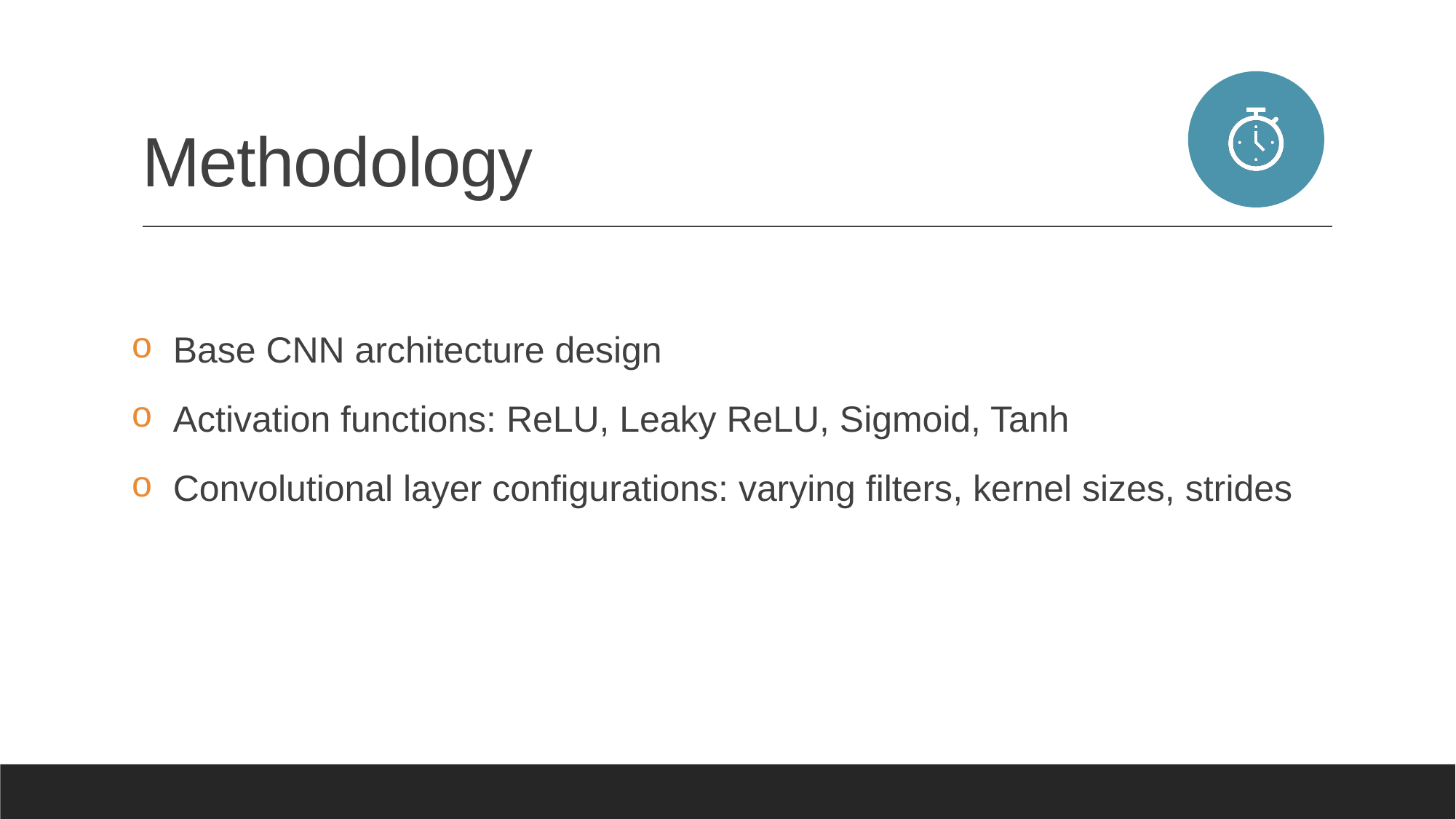

# Methodology

  Base CNN architecture design
  Activation functions: ReLU, Leaky ReLU, Sigmoid, Tanh
  Convolutional layer configurations: varying filters, kernel sizes, strides